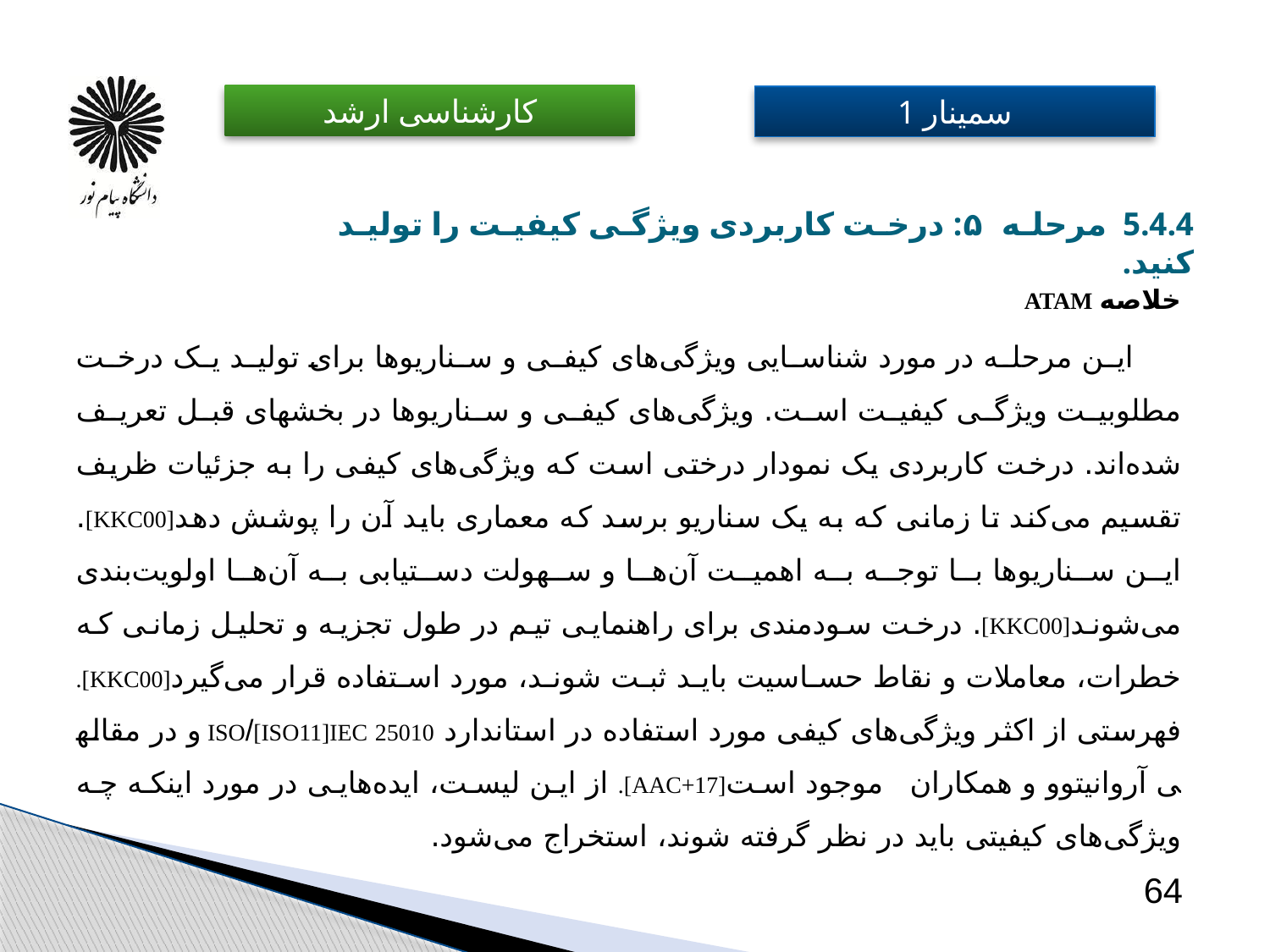

# 5.4.4  مرحله ۵: درخت کاربردی ویژگی کیفیت را تولید کنید. ​
خلاصه ATAM
     این مرحله در مورد شناسایی ویژگی‌های کیفی و سناریوها برای تولید یک درخت مطلوبیت ویژگی کیفیت است. ویژگی‌های کیفی و سناریوها در بخش­های قبل تعریف شده‌اند. درخت کاربردی یک نمودار درختی است که ویژگی‌های کیفی را به جزئیات ظریف تقسیم می‌کند تا زمانی که به یک سناریو برسد که معماری باید آن را پوشش دهد[KKC00]‏. این سناریوها با توجه به اهمیت آن‌ها و سهولت دستیابی به آن‌ها اولویت‌بندی می‌شوند[KKC00]‏. درخت سودمندی برای راهنمایی تیم در طول تجزیه و تحلیل زمانی که خطرات، معاملات و نقاط حساسیت باید ثبت شوند، مورد استفاده قرار می‌گیرد[KKC00]‏. فهرستی از اکثر ویژگی‌های کیفی مورد استفاده در استاندارد ISO/[ISO11]IEC 25010 و در مقاله­ی آروانیتوو و همکاران ‏ موجود است[AAC+17]. از این لیست، ایده‌هایی در مورد اینکه چه ویژگی‌های کیفیتی باید در نظر گرفته شوند، استخراج می‌شود.
64